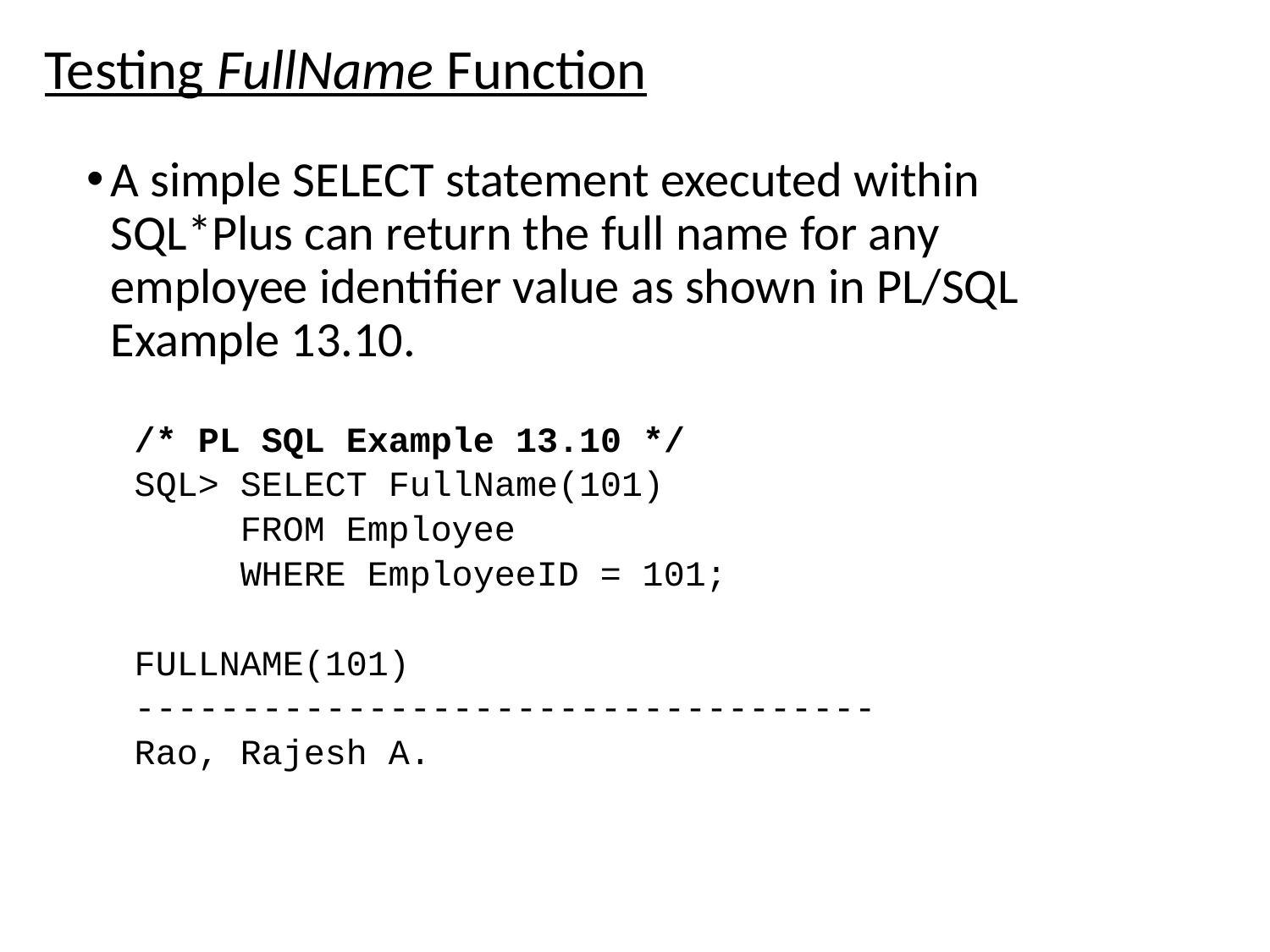

# Testing FullName Function
A simple SELECT statement executed within SQL*Plus can return the full name for any employee identifier value as shown in PL/SQL Example 13.10.

/* PL SQL Example 13.10 */
SQL> SELECT FullName(101)
     FROM Employee
     WHERE EmployeeID = 101;

FULLNAME(101)
-----------------------------------
Rao, Rajesh A.